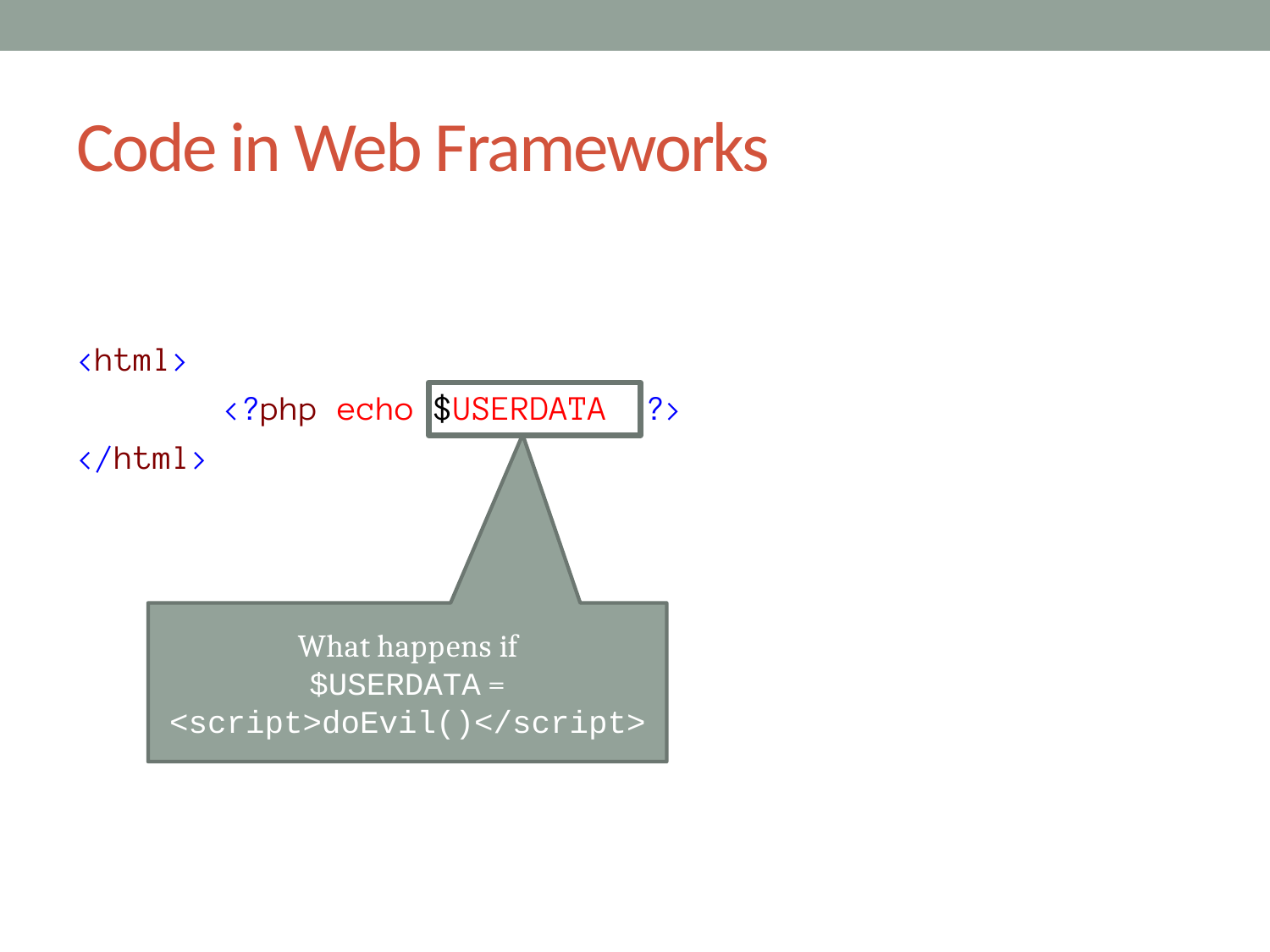

# Code in Web Frameworks

<html>
	 <?php echo $USERDATA  ?>
</html>

What happens if
$USERDATA =
<script>doEvil()</script>